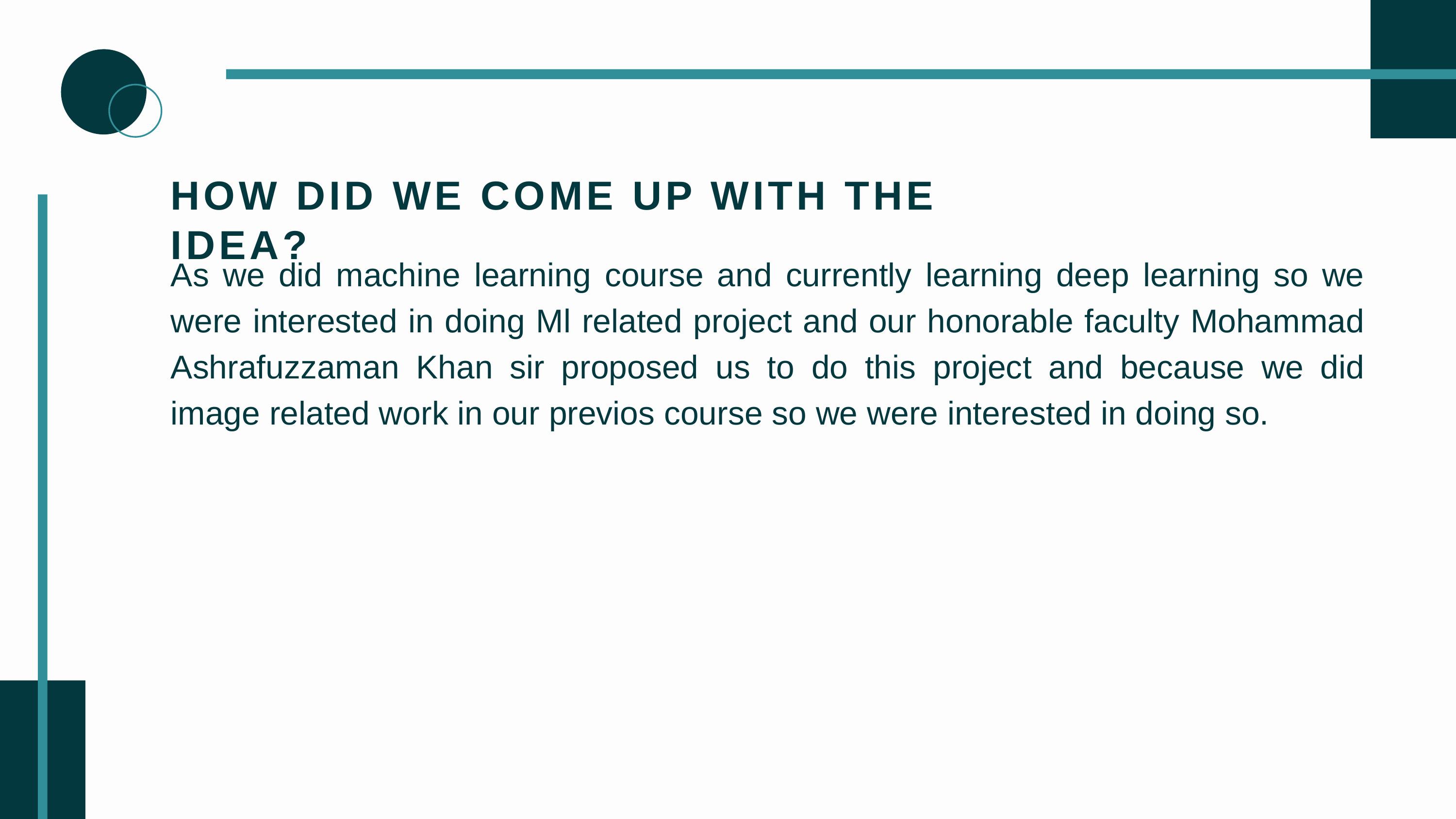

HOW DID WE COME UP WITH THE IDEA?

As we did machine learning course and currently learning deep learning so we were interested in doing Ml related project and our honorable faculty Mohammad Ashrafuzzaman Khan sir proposed us to do this project and because we did image related work in our previos course so we were interested in doing so.